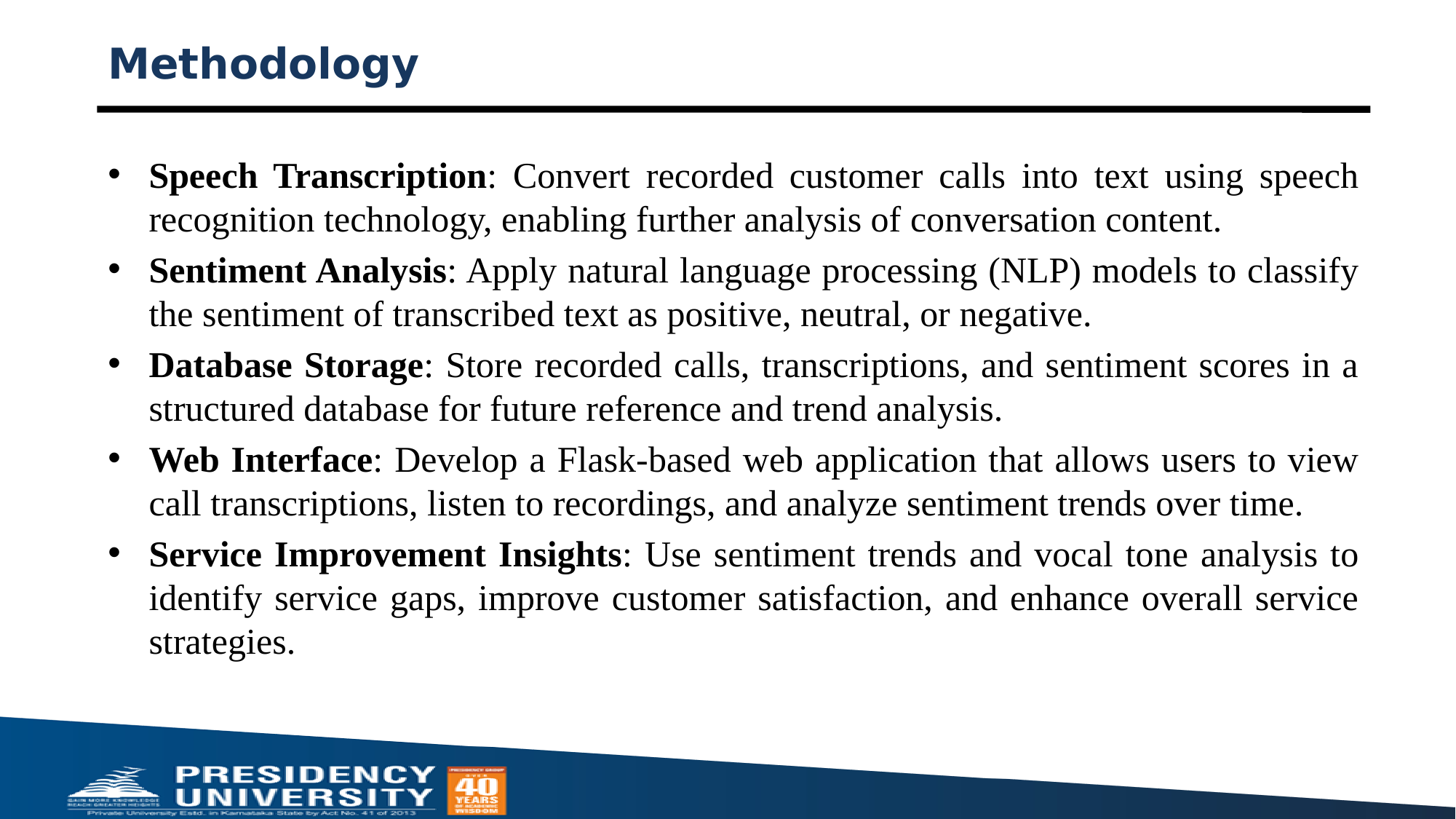

# Methodology
Speech Transcription: Convert recorded customer calls into text using speech recognition technology, enabling further analysis of conversation content.
Sentiment Analysis: Apply natural language processing (NLP) models to classify the sentiment of transcribed text as positive, neutral, or negative.
Database Storage: Store recorded calls, transcriptions, and sentiment scores in a structured database for future reference and trend analysis.
Web Interface: Develop a Flask-based web application that allows users to view call transcriptions, listen to recordings, and analyze sentiment trends over time.
Service Improvement Insights: Use sentiment trends and vocal tone analysis to identify service gaps, improve customer satisfaction, and enhance overall service strategies.